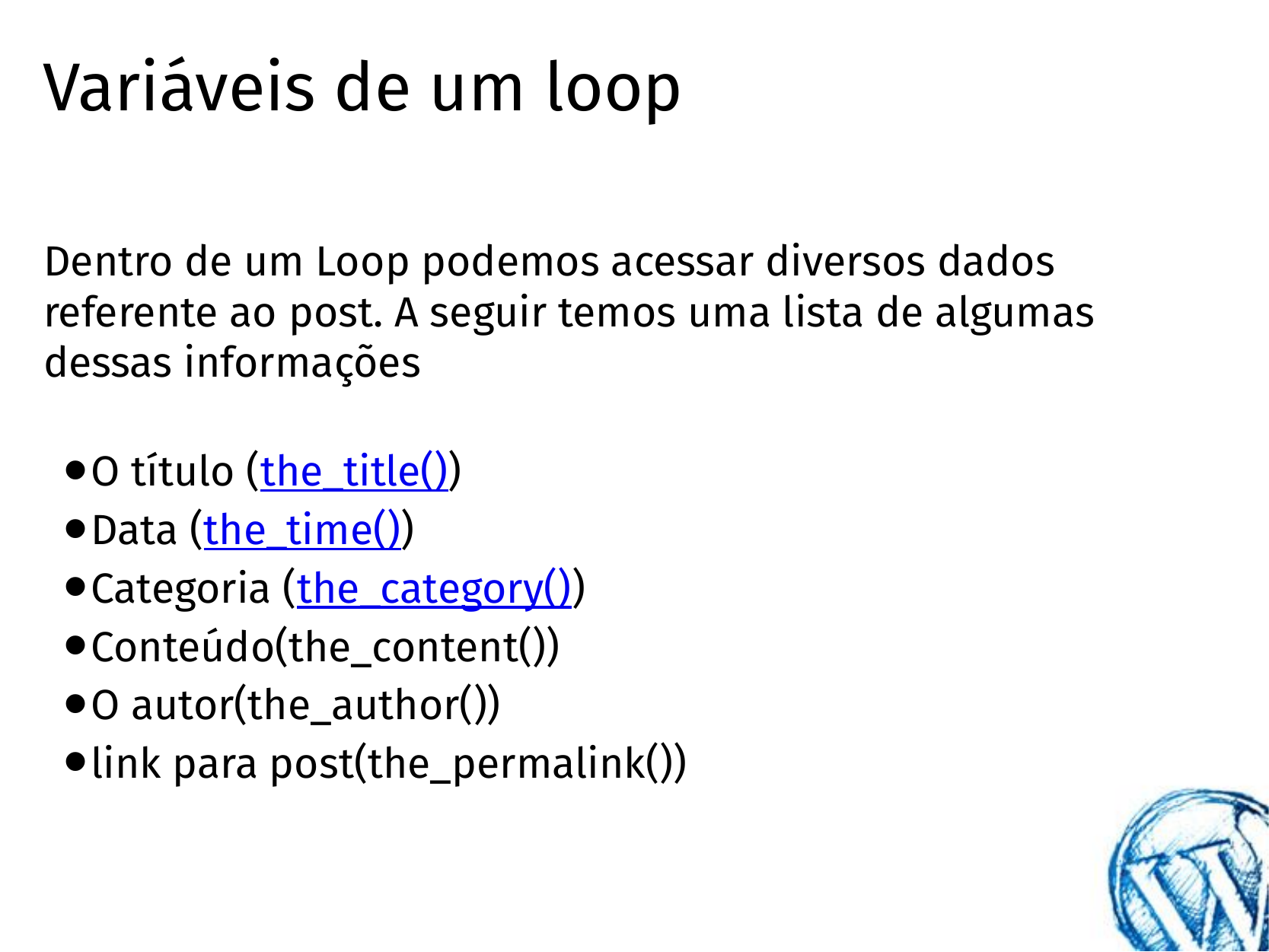

# Variáveis de um loop
Dentro de um Loop podemos acessar diversos dados referente ao post. A seguir temos uma lista de algumas dessas informações

O título (the_title())
Data (the_time())
Categoria (the_category())
Conteúdo(the_content())
O autor(the_author())
link para post(the_permalink())